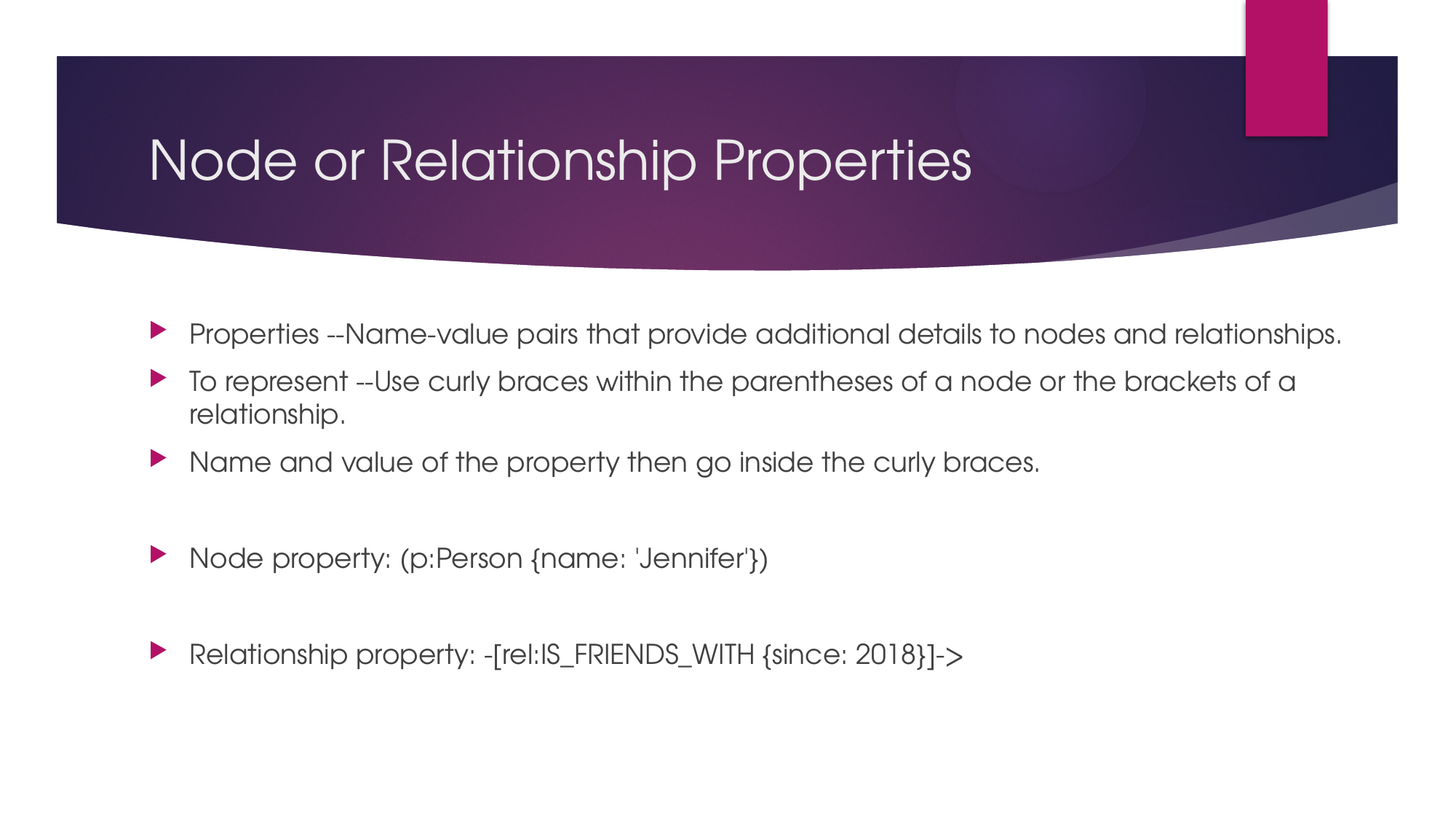

# Node or Relationship Properties
Properties --Name-value pairs that provide additional details to nodes and relationships.
To represent --Use curly braces within the parentheses of a node or the brackets of a relationship.
Name and value of the property then go inside the curly braces.

Node property: (p:Person {name: 'Jennifer'})

Relationship property: -[rel:IS_FRIENDS_WITH {since: 2018}]->